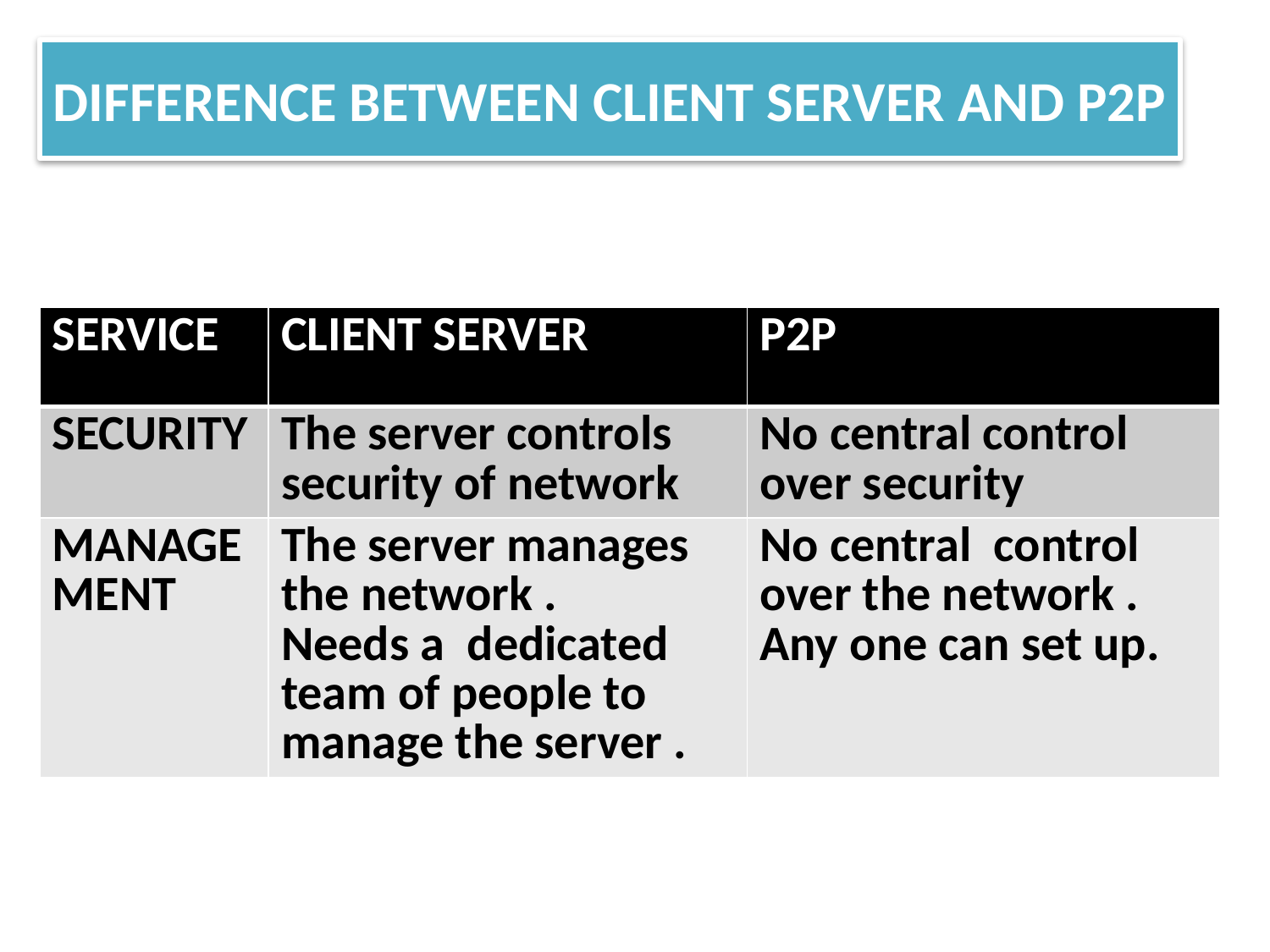

DIFFERENCE BETWEEN CLIENT SERVER AND P2P
| SERVICE | CLIENT SERVER | P2P |
| --- | --- | --- |
| SECURITY | The server controls security of network | No central control over security |
| MANAGEMENT | The server manages the network . Needs a dedicated team of people to manage the server . | No central control over the network . Any one can set up. |